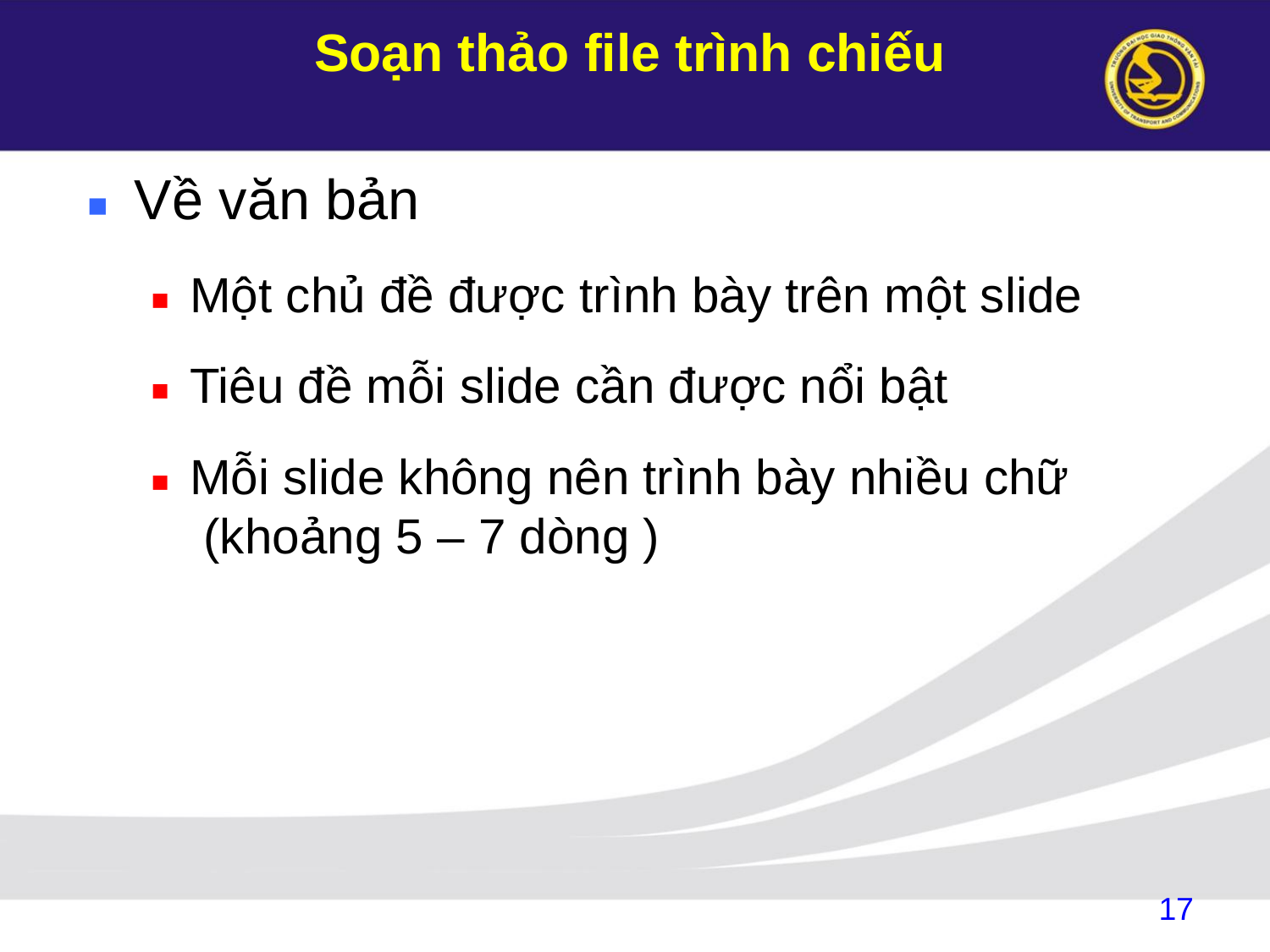

# Soạn thảo file trình chiếu
Về văn bản
Một chủ đề được trình bày trên một slide
Tiêu đề mỗi slide cần được nổi bật
Mỗi slide không nên trình bày nhiều chữ  (khoảng 5 – 7 dòng )
17